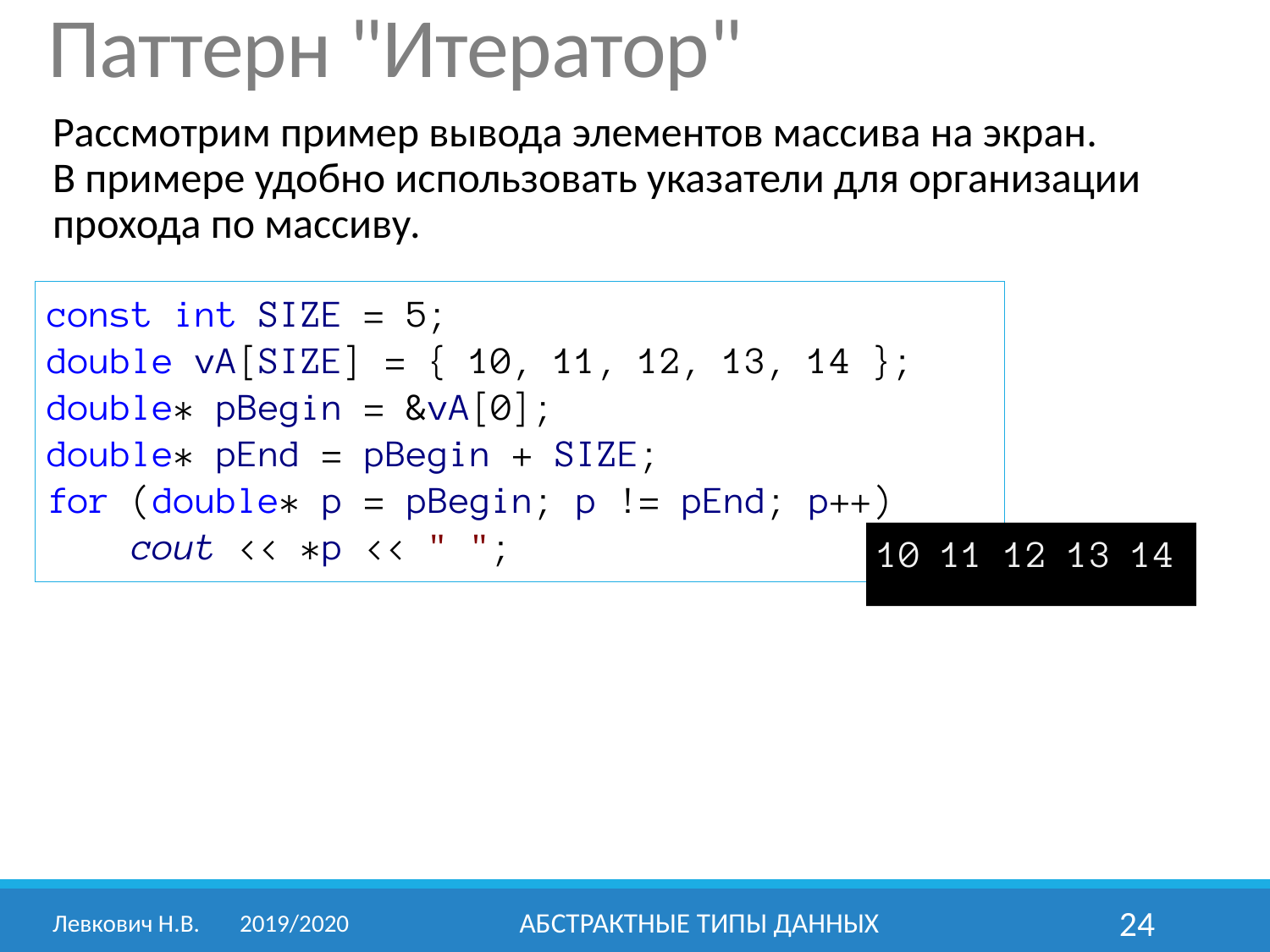

# Паттерн "Итератор"
Рассмотрим пример вывода элементов массива на экран.
В примере удобно использовать указатели для организации прохода по массиву.
const int SIZE = 5;
double vA[SIZE] = { 10, 11, 12, 13, 14 };
double* pBegin = &vA[0];
double* pEnd = pBegin + SIZE;
for (double* p = pBegin; p != pEnd; p++)
    cout << *p << " ";
10 11 12 13 14
Левкович Н.В.	2019/2020
Абстрактные типы данных
24